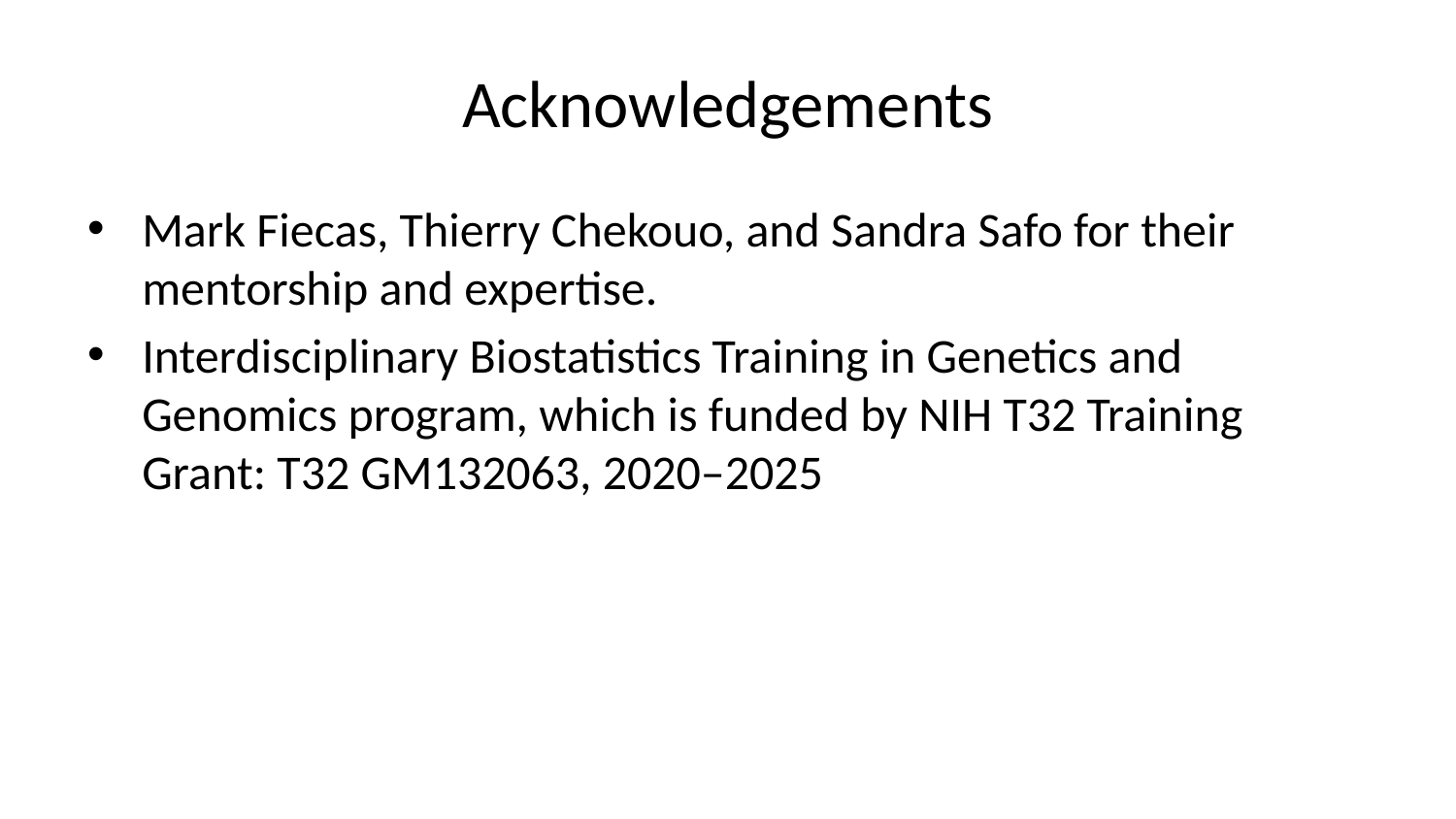

# Acknowledgements
Mark Fiecas, Thierry Chekouo, and Sandra Safo for their mentorship and expertise.
Interdisciplinary Biostatistics Training in Genetics and Genomics program, which is funded by NIH T32 Training Grant: T32 GM132063, 2020–2025